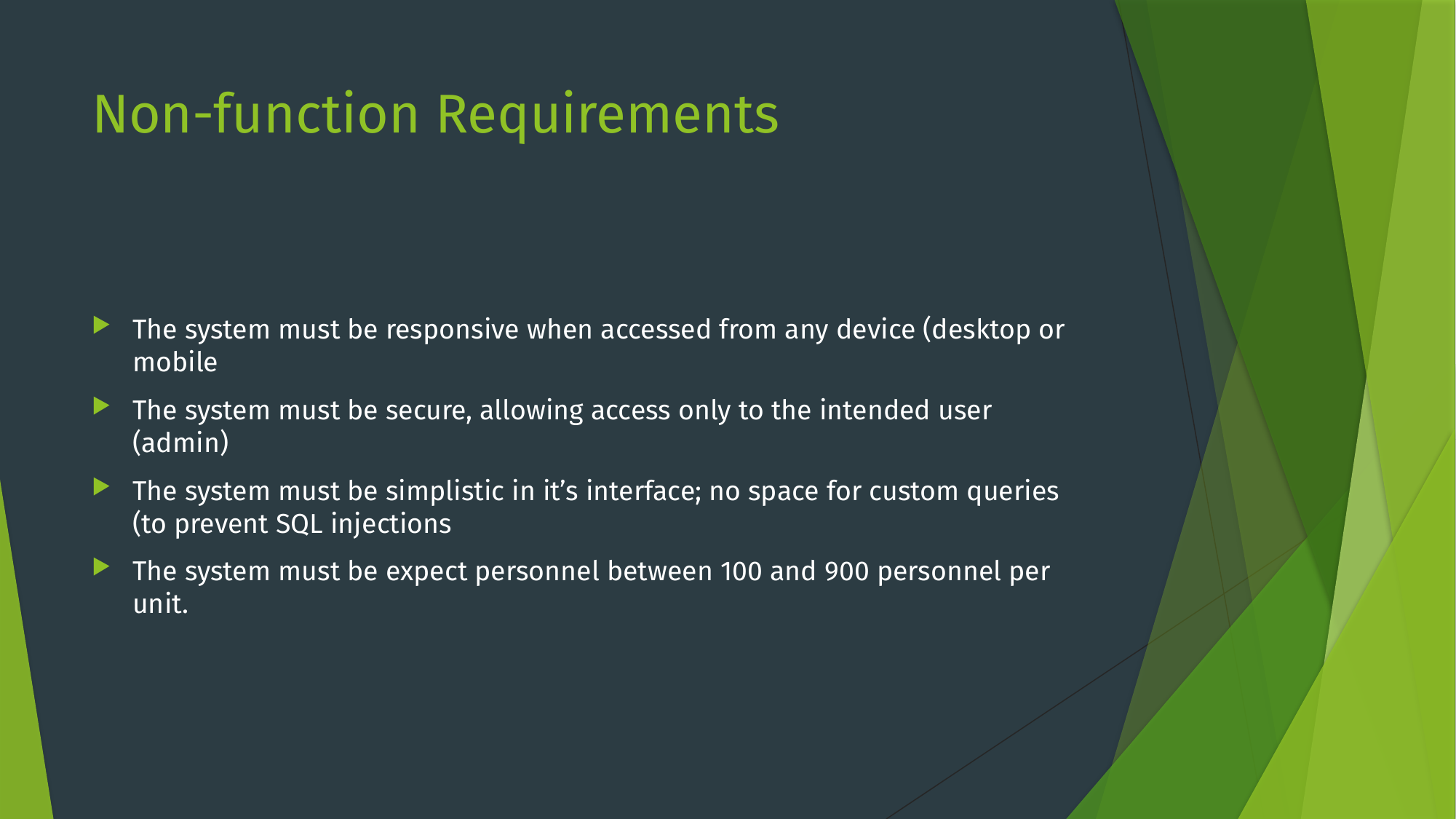

# Non-function Requirements

The system must be responsive when accessed from any device (desktop or mobile
The system must be secure, allowing access only to the intended user (admin)
The system must be simplistic in it’s interface; no space for custom queries (to prevent SQL injections
The system must be expect personnel between 100 and 900 personnel per unit.